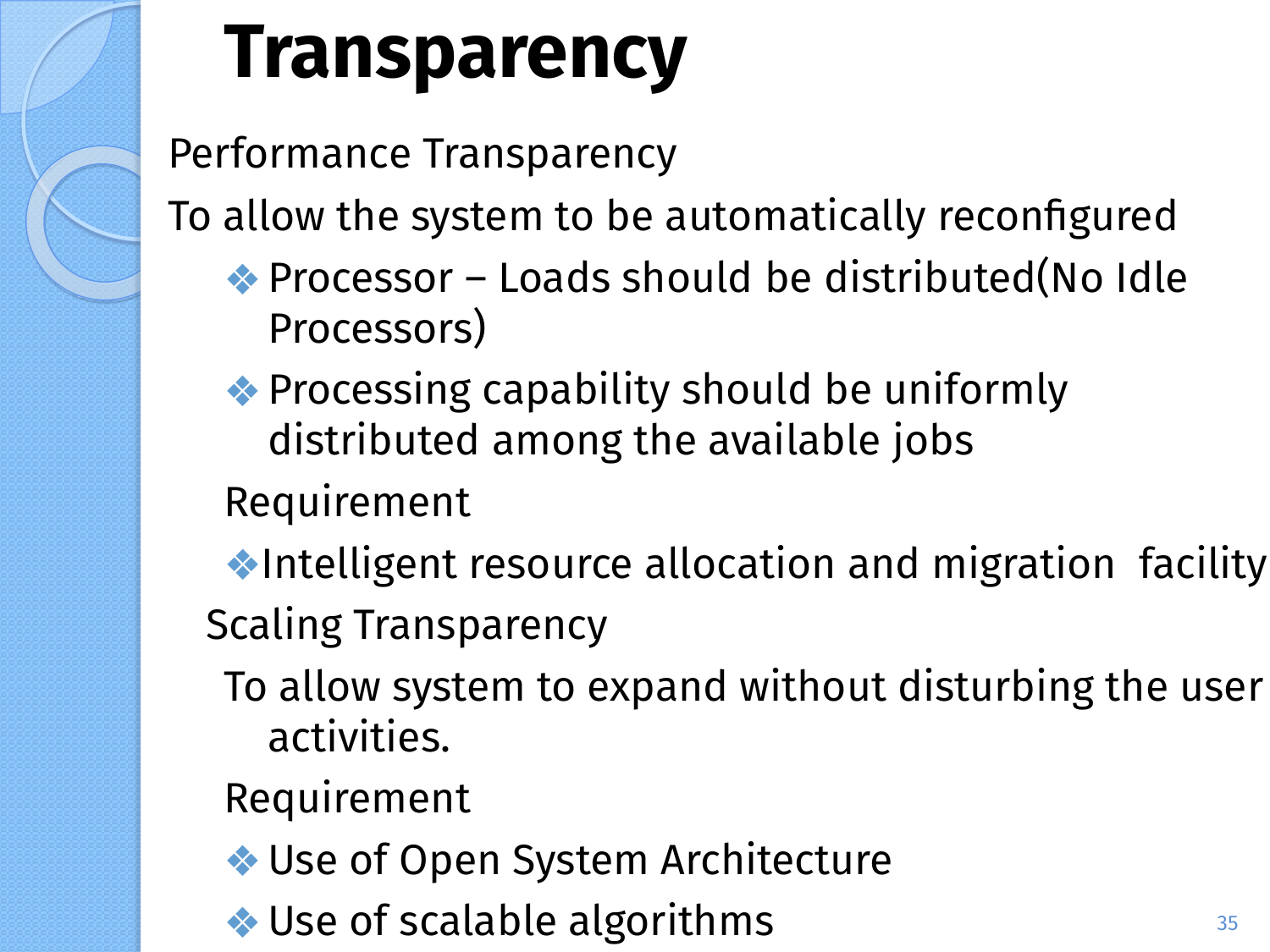

# Transparency
Performance Transparency
To allow the system to be automatically reconfigured
Processor – Loads should be distributed(No Idle Processors)
Processing capability should be uniformly distributed among the available jobs
Requirement
Intelligent resource allocation and migration  facility
Scaling Transparency
To allow system to expand without disturbing the user activities.
Requirement
Use of Open System Architecture
Use of scalable algorithms
35